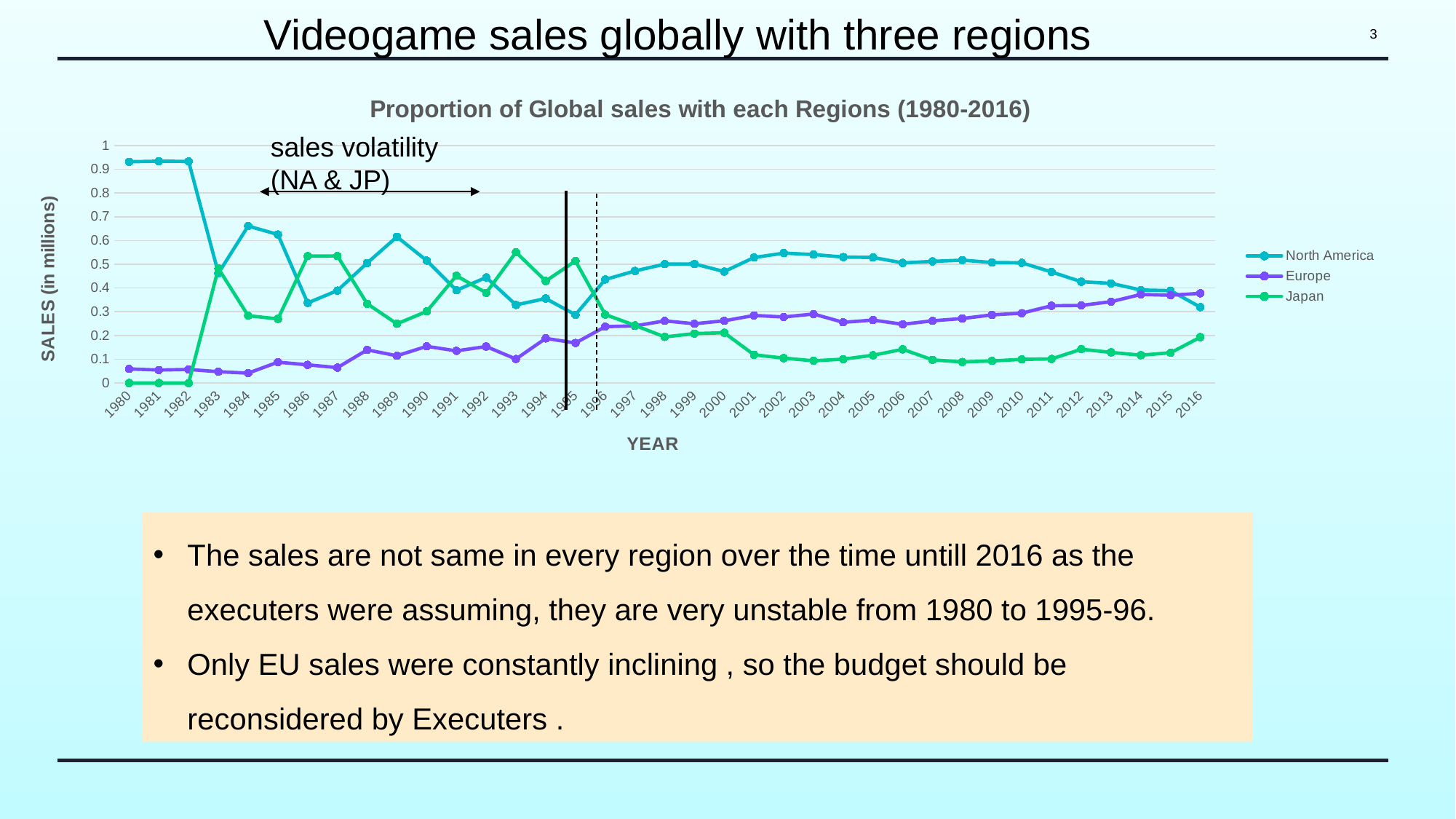

Videogame sales globally with three regions
3

### Chart: Proportion of Global sales with each Regions (1980-2016)

| Category | North America | Europe | Japan |
|---|---|---|---|
| 1980 | 0.9312813171080889 | 0.05941302791696494 | 0.0 |
| 1981 | 0.9338521400778208 | 0.054752640355753196 | 0.0 |
| 1982 | 0.9328332765086945 | 0.05727923627684968 | 0.0 |
| 1983 | 0.4621798689696247 | 0.04764740917212627 | 0.48243001786777834 |
| 1984 | 0.6608419380460682 | 0.04169976171564732 | 0.28335980937251776 |
| 1985 | 0.625324434556915 | 0.0878754171301446 | 0.26992955135335556 |
| 1986 | 0.3371998920960345 | 0.07661181548421907 | 0.5343943889937954 |
| 1987 | 0.3891444342226313 | 0.06485740570377187 | 0.5349586016559339 |
| 1988 | 0.5055061414654807 | 0.13955950868276157 | 0.3337568826768318 |
| 1989 | 0.6156665761607386 | 0.11471626391528644 | 0.24925332609285913 |
| 1990 | 0.5154889653776069 | 0.15448471350475804 | 0.30127556185462656 |
| 1991 | 0.390094772240905 | 0.13543258942219508 | 0.45184958728217683 |
| 1992 | 0.44472163865546227 | 0.1537552521008404 | 0.3795955882352942 |
| 1993 | 0.32883862548934323 | 0.10113092648977816 | 0.5508916920400176 |
| 1994 | 0.35556397625363134 | 0.18794998105342922 | 0.42932929139825693 |
| 1995 | 0.2874634913502588 | 0.16861379465288695 | 0.5139294540552691 |
| 1996 | 0.4357558723147963 | 0.23730174663722142 | 0.28829552298735184 |
| 1997 | 0.4719351169576184 | 0.24049255724247048 | 0.242520152316898 |
| 1998 | 0.5007171376516651 | 0.26146451137729254 | 0.19413110051556387 |
| 1999 | 0.5013650931824475 | 0.24963399675543063 | 0.20824595418035044 |
| 2000 | 0.4693312227938265 | 0.26182231895528285 | 0.21156509695290862 |
| 2001 | 0.5283260778818083 | 0.28448327270558804 | 0.11885025940723985 |
| 2002 | 0.5468676401318916 | 0.2779086198775338 | 0.10484170860500337 |
| 2003 | 0.5408463636609178 | 0.2904210213616373 | 0.09360231170163963 |
| 2004 | 0.5304502369668275 | 0.2555687203791487 | 0.10052132701421834 |
| 2005 | 0.52868729348153 | 0.26500879715058384 | 0.11693773333905574 |
| 2006 | 0.5058122996984873 | 0.24724555781010396 | 0.14188458839815926 |
| 2007 | 0.5121165248775489 | 0.26189095127610473 | 0.0974316834235641 |
| 2008 | 0.5174282493713723 | 0.27153963987398677 | 0.08873088817595963 |
| 2009 | 0.5074940718536105 | 0.2867880631739092 | 0.0930010588638845 |
| 2010 | 0.5061149243658801 | 0.2940430925221832 | 0.09953417938208949 |
| 2011 | 0.4675447560652586 | 0.3252904886264756 | 0.10137769198743561 |
| 2012 | 0.42634124890061775 | 0.32662708883025665 | 0.14234278803869935 |
| 2013 | 0.41940549028101326 | 0.34235746385835863 | 0.12894580107206732 |
| 2014 | 0.3915442812639098 | 0.37279335410176734 | 0.11707461800919823 |
| 2015 | 0.3887922559177219 | 0.3695454889208228 | 0.12750510474173934 |
| 2016 | 0.3192898407777939 | 0.37748344370860965 | 0.19303931238551433 |
sales volatility (NA & JP)
The sales are not same in every region over the time untill 2016 as the executers were assuming, they are very unstable from 1980 to 1995-96.
Only EU sales were constantly inclining , so the budget should be reconsidered by Executers .